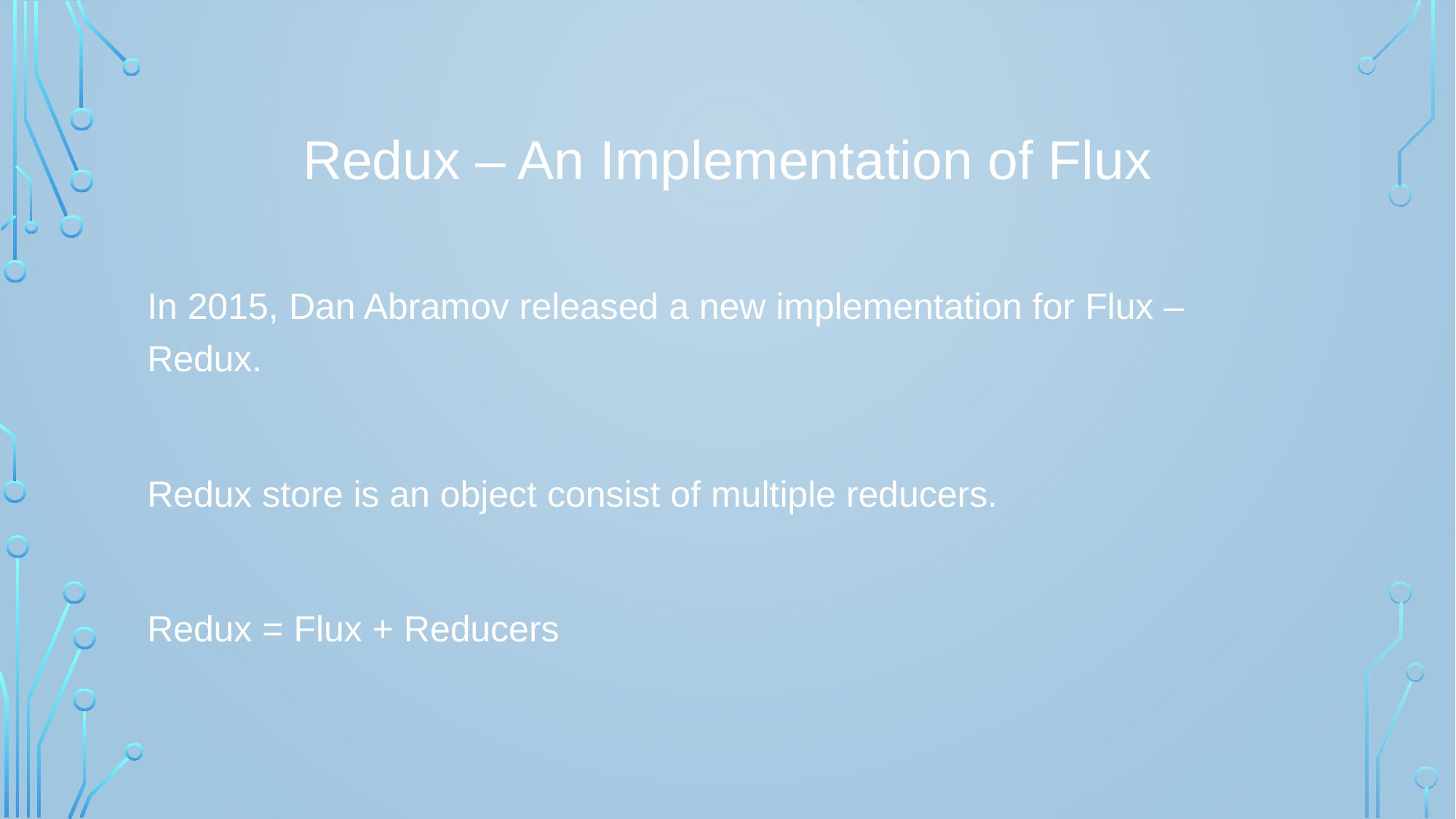

# Redux – An Implementation of Flux
In 2015, Dan Abramov released a new implementation for Flux – Redux.

Redux store is an object consist of multiple reducers.

Redux = Flux + Reducers